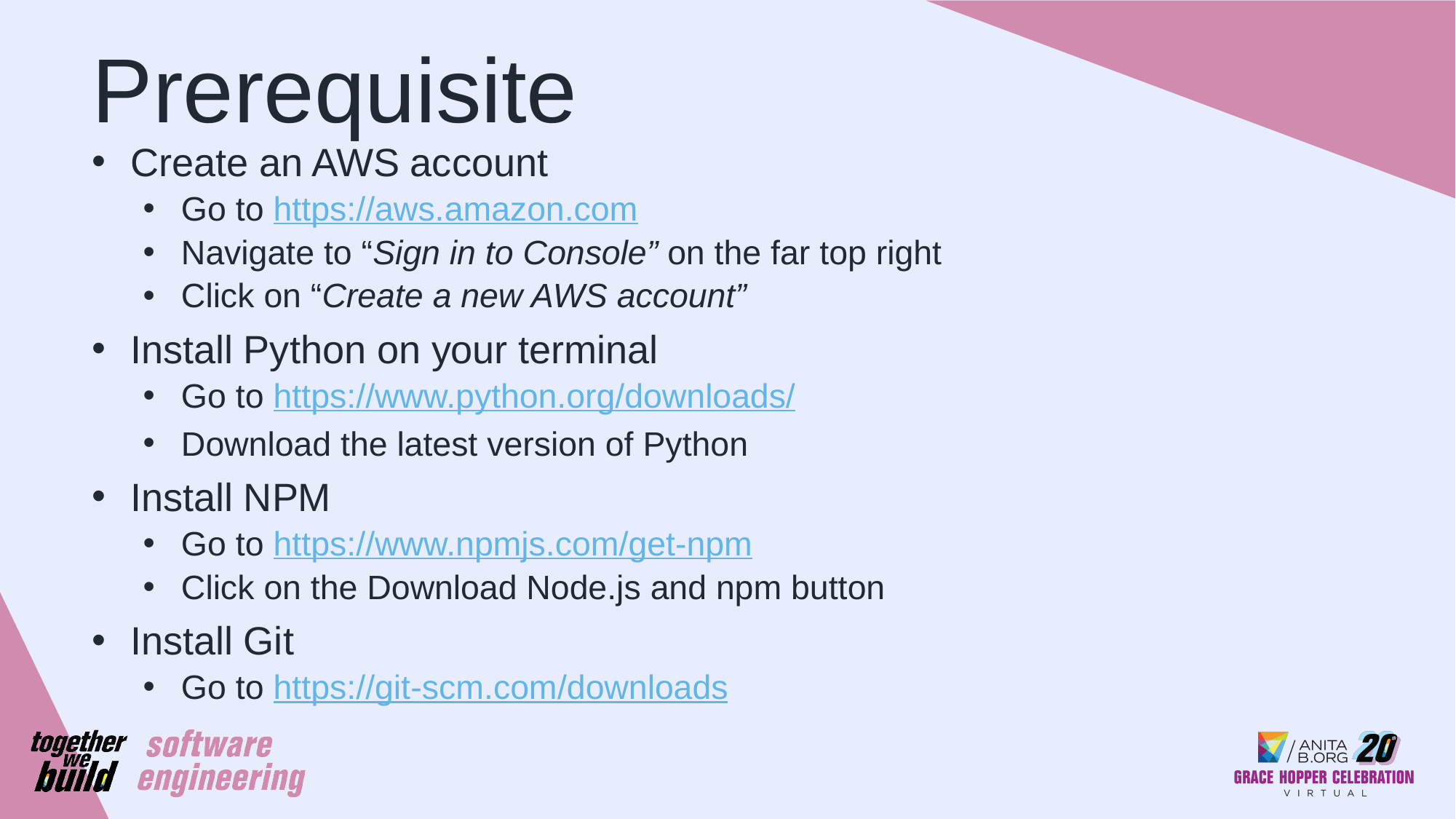

# Prerequisite
Create an AWS account
Go to https://aws.amazon.com
Navigate to “Sign in to Console” on the far top right
Click on “Create a new AWS account”
Install Python on your terminal
Go to https://www.python.org/downloads/
Download the latest version of Python
Install NPM
Go to https://www.npmjs.com/get-npm
Click on the Download Node.js and npm button
Install Git
Go to https://git-scm.com/downloads